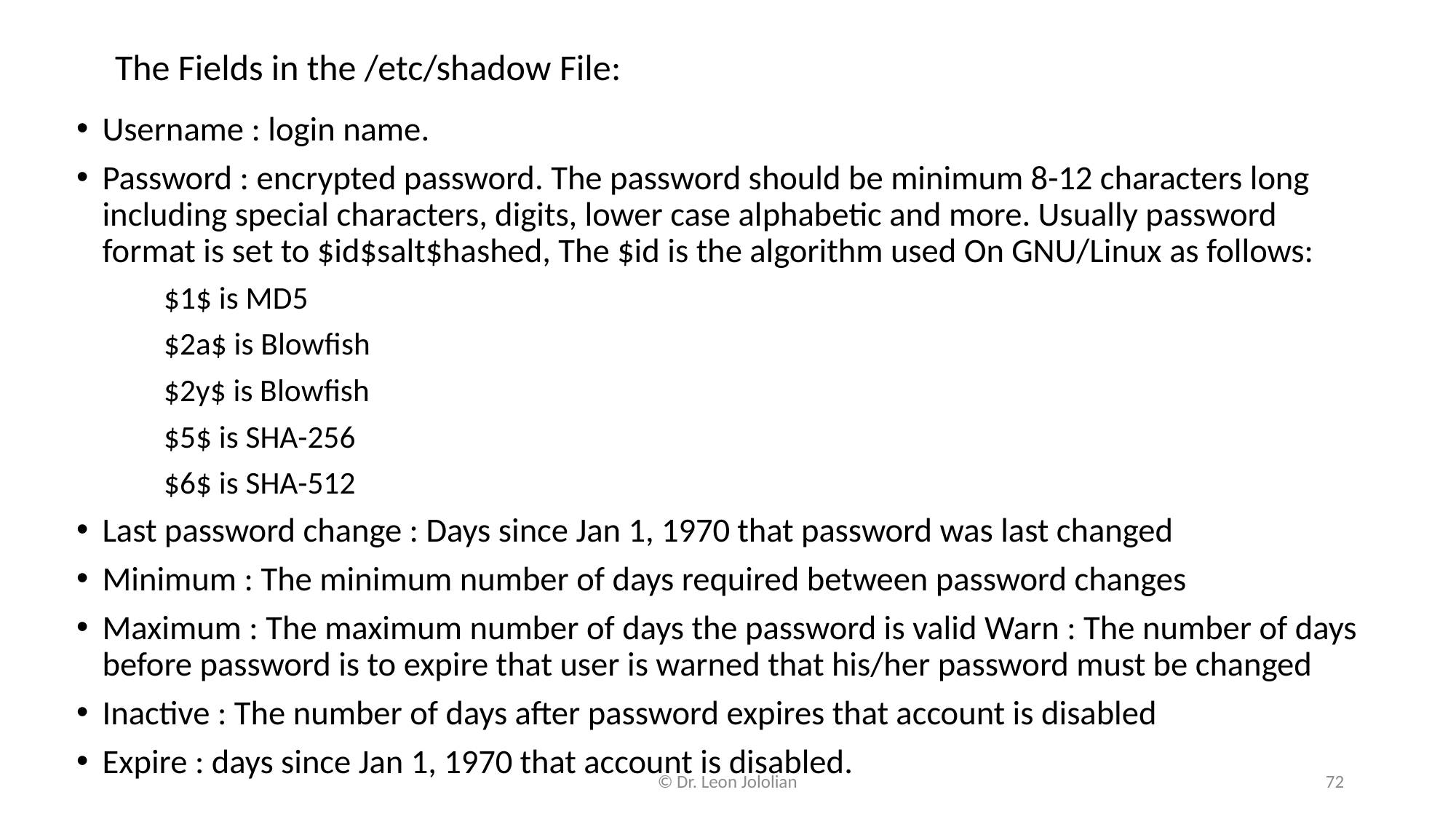

The Fields in the /etc/shadow File:
Username : login name.
Password : encrypted password. The password should be minimum 8-12 characters long including special characters, digits, lower case alphabetic and more. Usually password format is set to $id$salt$hashed, The $id is the algorithm used On GNU/Linux as follows:
	$1$ is MD5
	$2a$ is Blowfish
	$2y$ is Blowfish
	$5$ is SHA-256
	$6$ is SHA-512
Last password change : Days since Jan 1, 1970 that password was last changed
Minimum : The minimum number of days required between password changes
Maximum : The maximum number of days the password is valid Warn : The number of days before password is to expire that user is warned that his/her password must be changed
Inactive : The number of days after password expires that account is disabled
Expire : days since Jan 1, 1970 that account is disabled.
© Dr. Leon Jololian
72